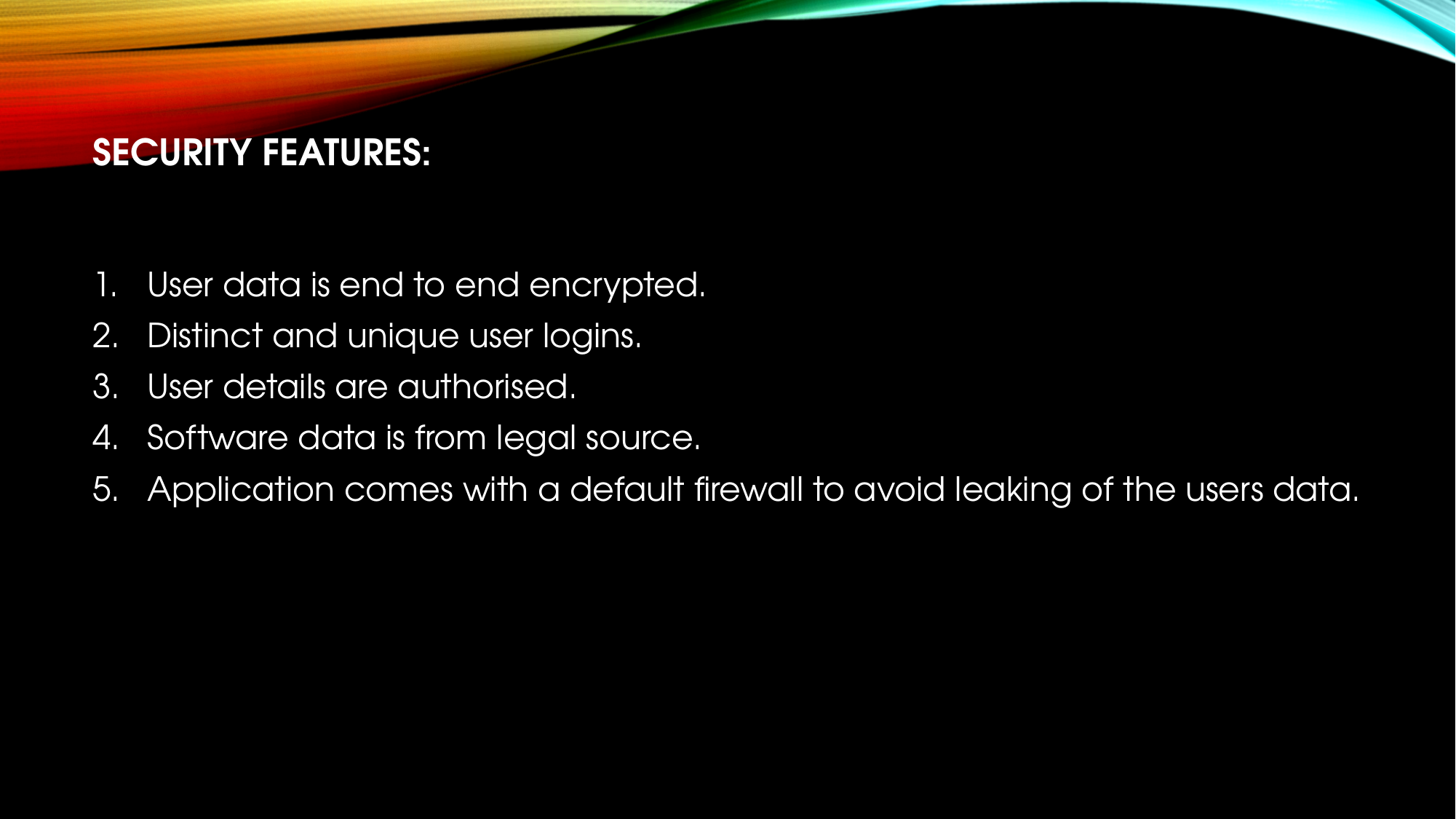

# SECURITY FEATURES:
User data is end to end encrypted.
Distinct and unique user logins.
User details are authorised.
Software data is from legal source.
Application comes with a default firewall to avoid leaking of the users data.